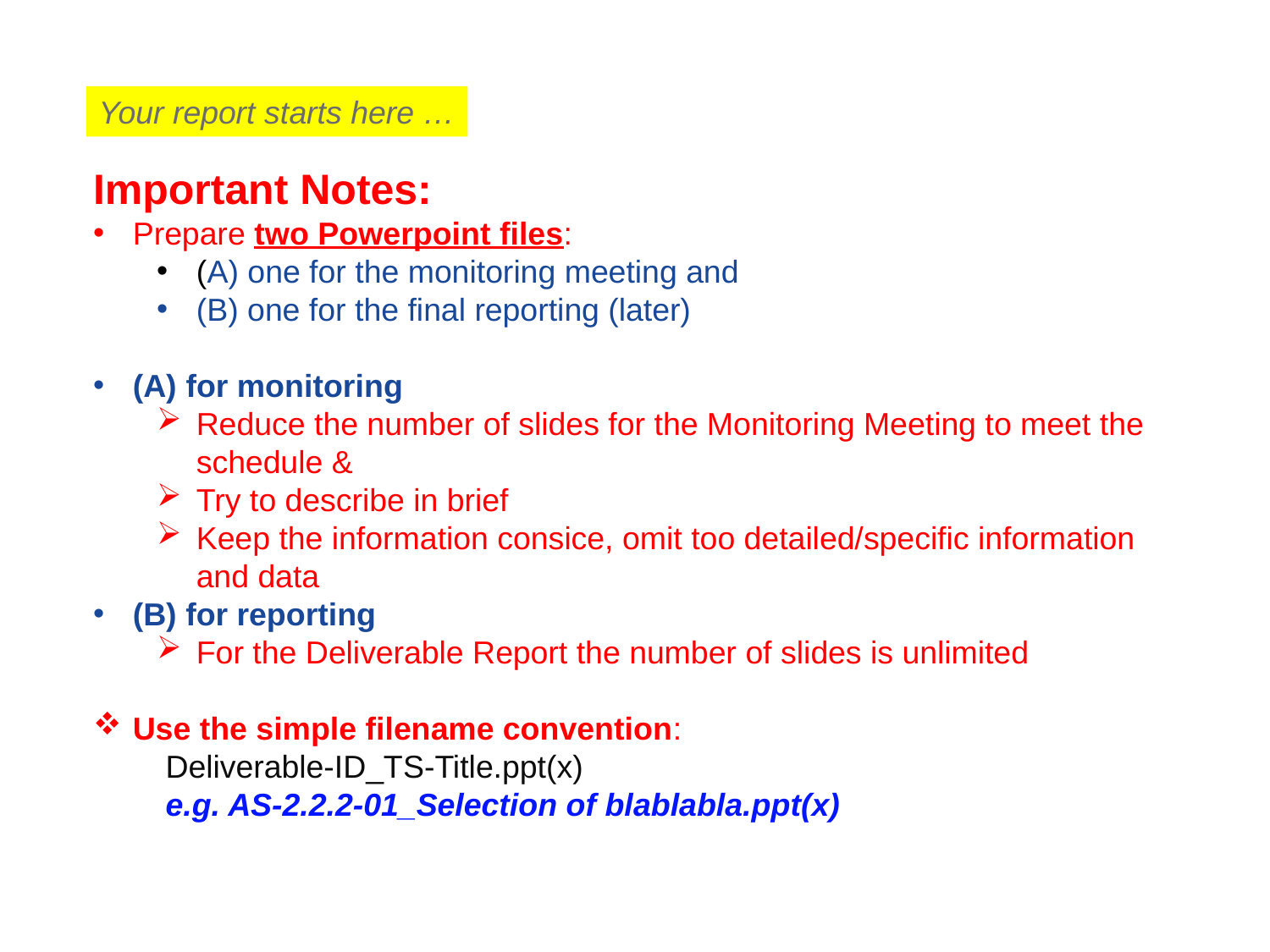

Your report starts here …
Important Notes:
Prepare two Powerpoint files:
(A) one for the monitoring meeting and
(B) one for the final reporting (later)

(A) for monitoring
Reduce the number of slides for the Monitoring Meeting to meet the schedule &
Try to describe in brief
Keep the information consice, omit too detailed/specific information and data
(B) for reporting
For the Deliverable Report the number of slides is unlimited

Use the simple filename convention:
 Deliverable-ID_TS-Title.ppt(x)
 e.g. AS-2.2.2-01_Selection of blablabla.ppt(x)